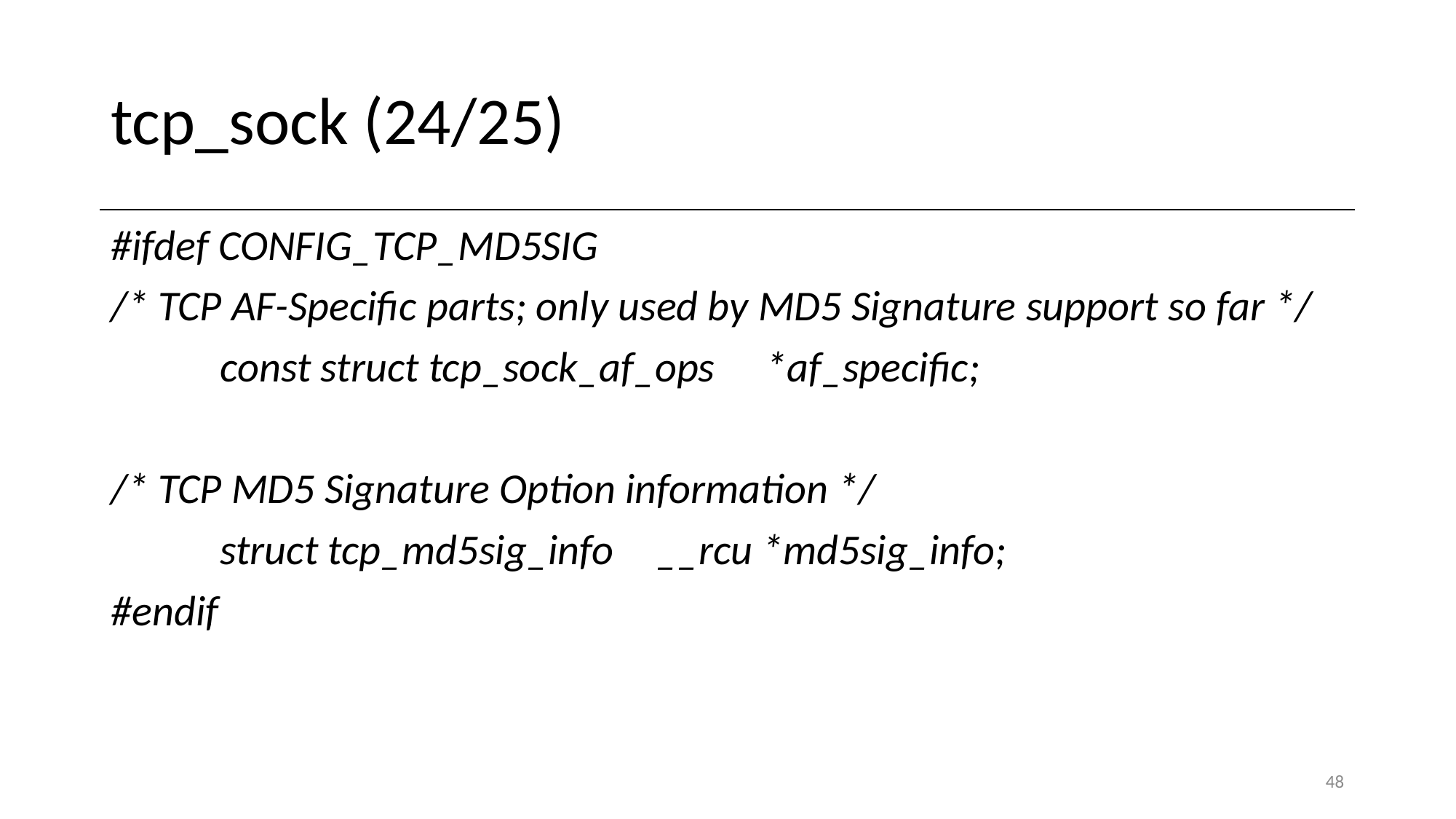

# tcp_sock (24/25)
#ifdef CONFIG_TCP_MD5SIG
/* TCP AF-Specific parts; only used by MD5 Signature support so far */
	const struct tcp_sock_af_ops	*af_specific;

/* TCP MD5 Signature Option information */
	struct tcp_md5sig_info	__rcu *md5sig_info;
#endif
48